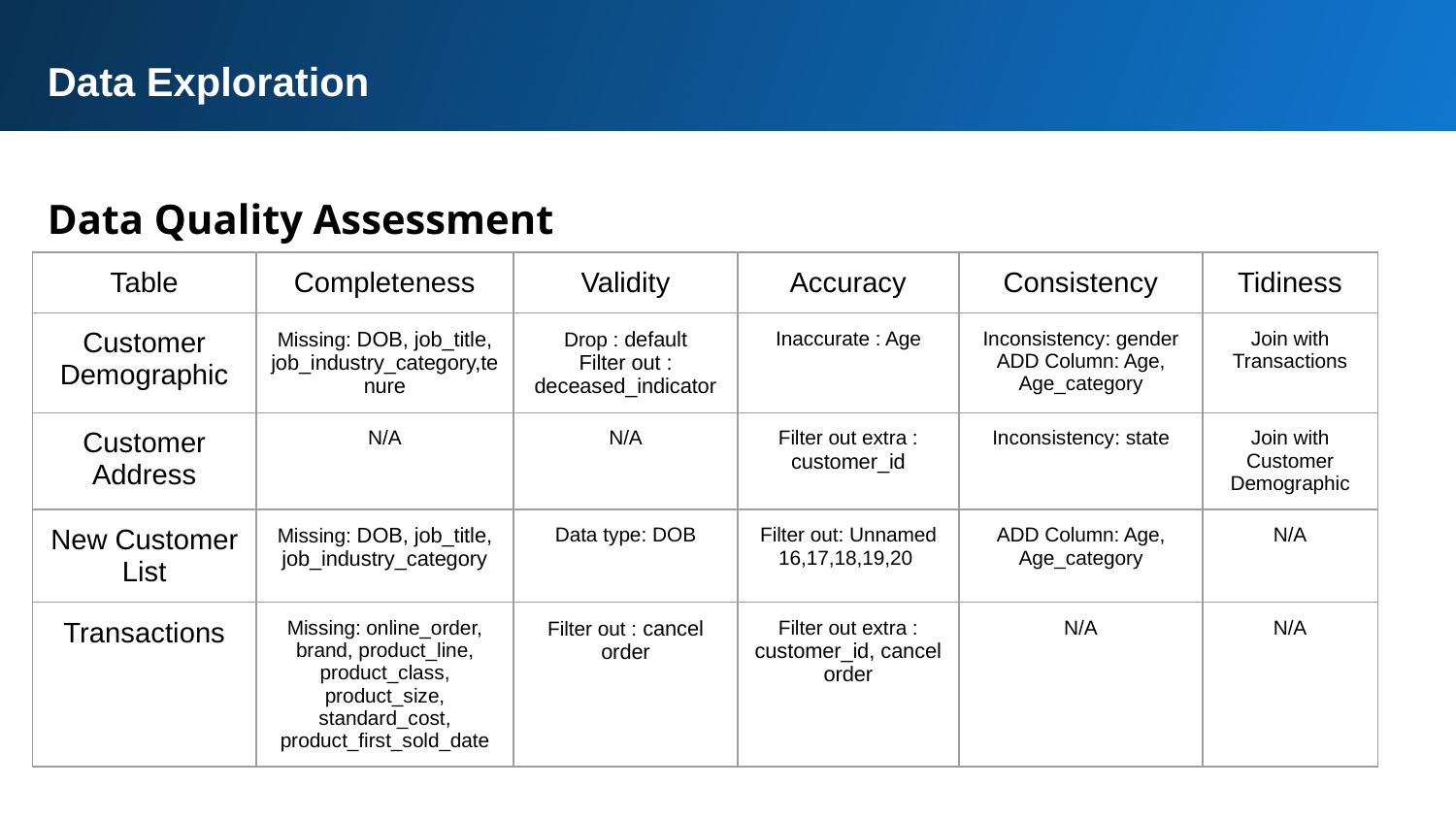

Data Exploration
Data Quality Assessment
| Table | Completeness | Validity | Accuracy | Consistency | Tidiness |
| --- | --- | --- | --- | --- | --- |
| Customer Demographic | Missing: DOB, job\_title, job\_industry\_category,tenure | Drop : default Filter out : deceased\_indicator | Inaccurate : Age | Inconsistency: gender ADD Column: Age, Age\_category | Join with Transactions |
| Customer Address | N/A | N/A | Filter out extra : customer\_id | Inconsistency: state | Join with Customer Demographic |
| New Customer List | Missing: DOB, job\_title, job\_industry\_category | Data type: DOB | Filter out: Unnamed 16,17,18,19,20 | ADD Column: Age, Age\_category | N/A |
| Transactions | Missing: online\_order, brand, product\_line, product\_class, product\_size, standard\_cost, product\_first\_sold\_date | Filter out : cancel order | Filter out extra : customer\_id, cancel order | N/A | N/A |